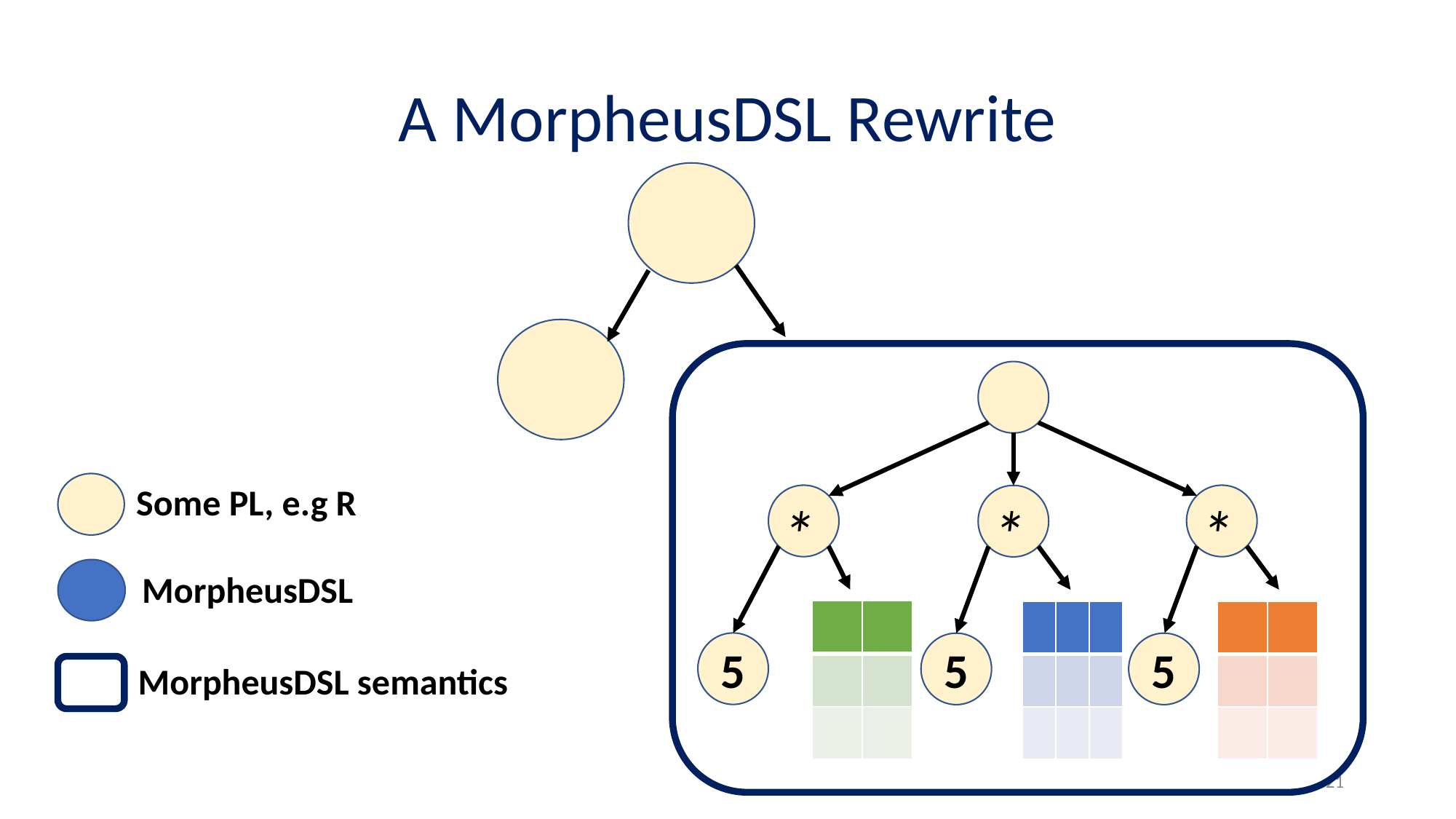

# A MorpheusDSL Rewrite

Some PL, e.g R

*
*
*

MorpheusDSL
|  |  |
| --- | --- |
|  |  |
|  |  |
|  |  |
| --- | --- |
|  |  |
|  |  |
|  |  |  |
| --- | --- | --- |
|  |  |  |
|  |  |  |
5
5
5

MorpheusDSL semantics
21